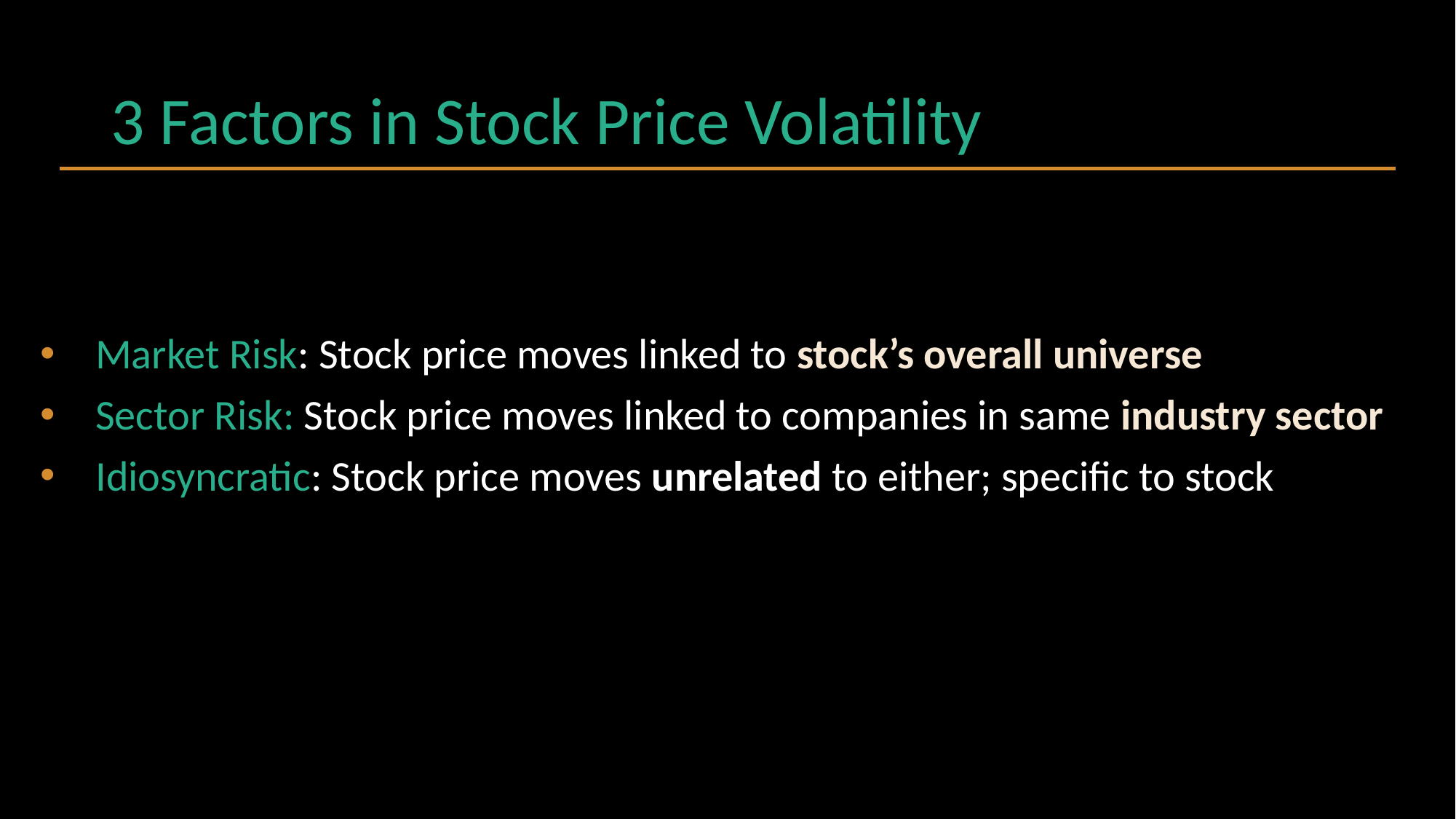

# 3 Factors in Stock Price Volatility
Market Risk: Stock price moves linked to stock’s overall universe
Sector Risk: Stock price moves linked to companies in same industry sector
Idiosyncratic: Stock price moves unrelated to either; specific to stock